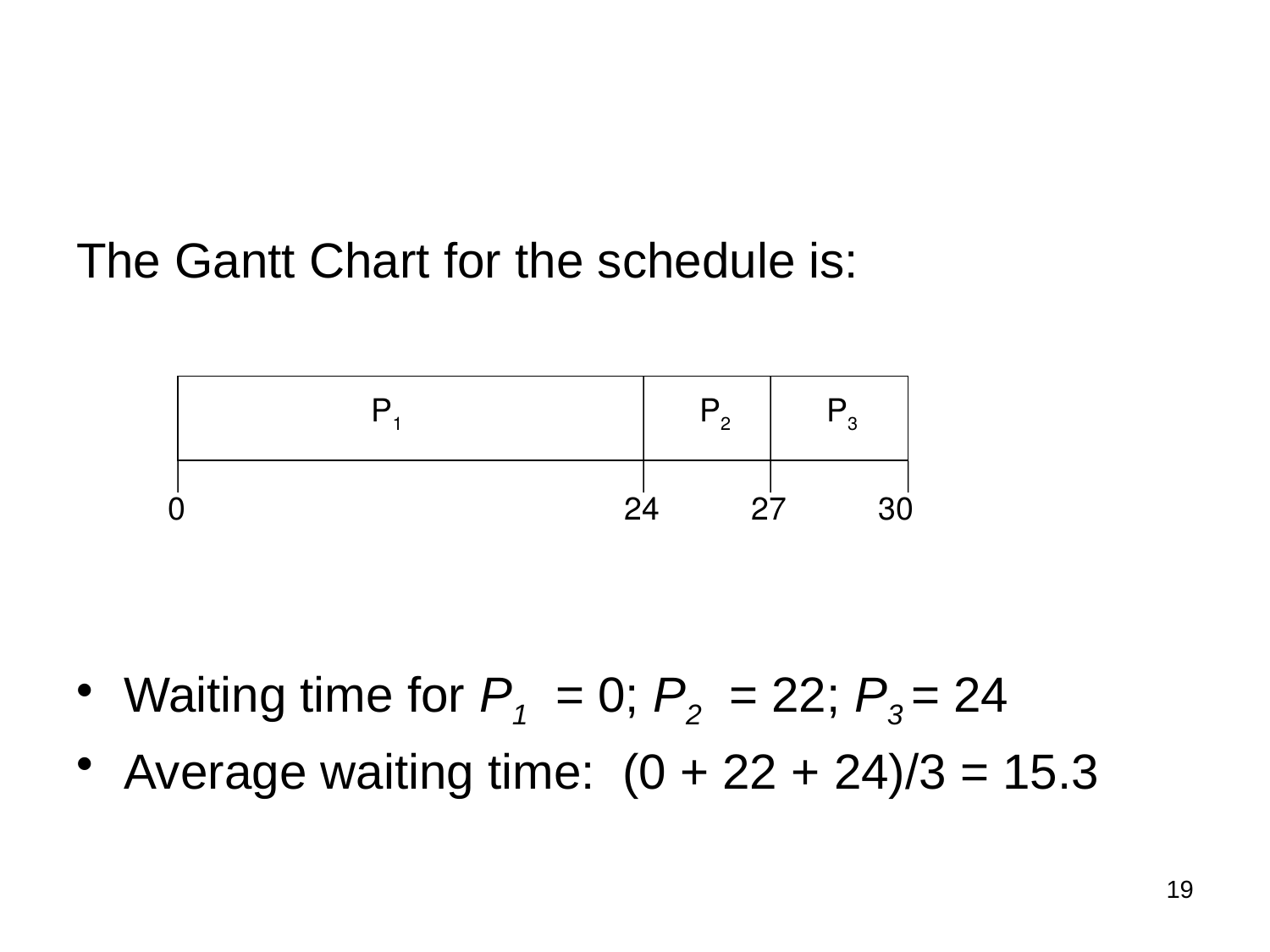

The Gantt Chart for the schedule is:

Waiting time for P1  = 0; P2  = 22; P3 = 24
Average waiting time:  (0 + 22 + 24)/3 = 15.3

P1
P2
P3

0
24
27
30
19